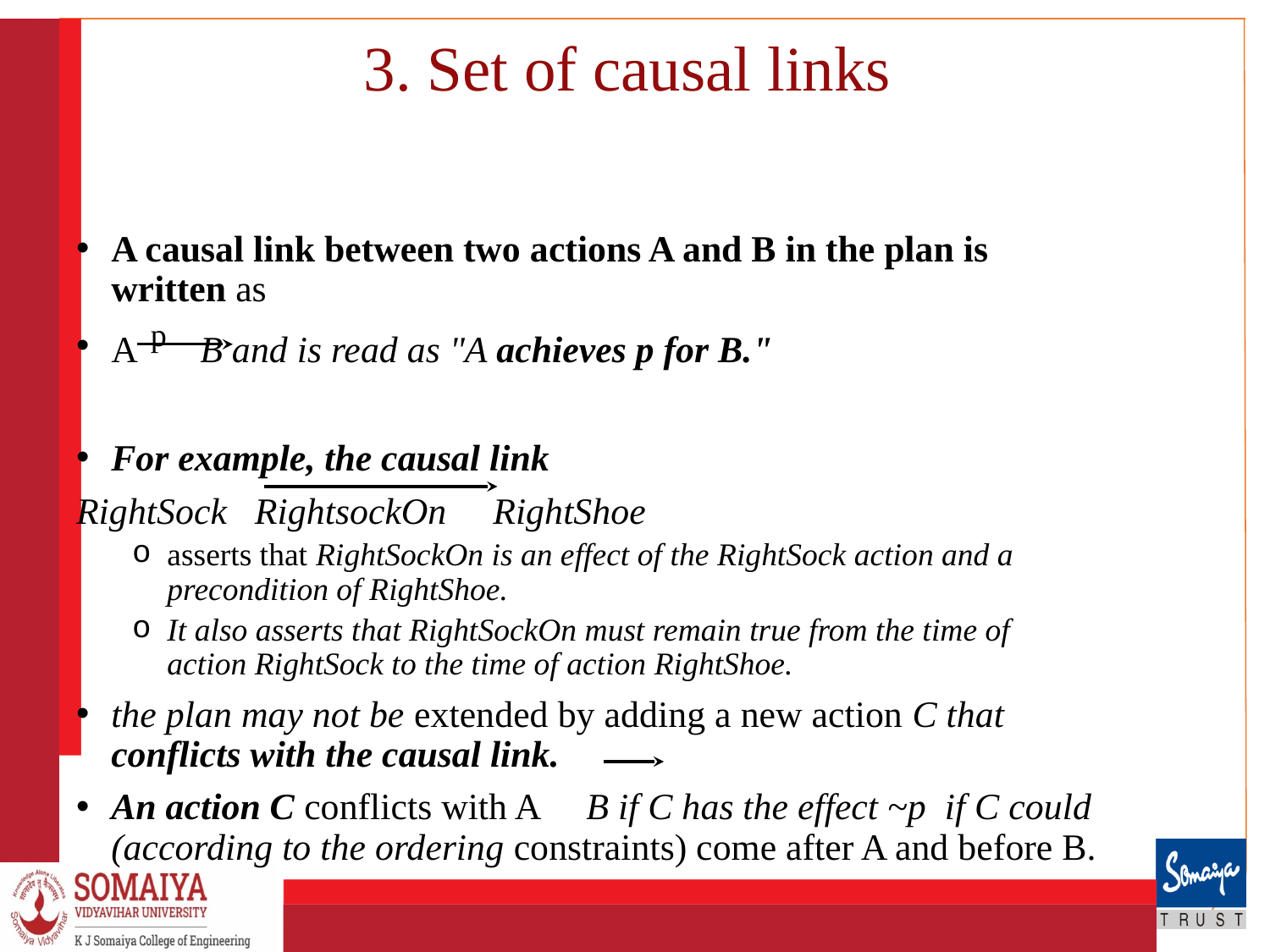

# 3. Set of causal links
A causal link between two actions A and B in the plan is written as
A  p    B and is read as "A achieves p for B."

For example, the causal link
RightSock   RightsockOn     RightShoe
asserts that RightSockOn is an effect of the RightSock action and a  precondition of RightShoe.
It also asserts that RightSockOn must remain true from the time of action RightSock to the time of action RightShoe.
the plan may not be extended by adding a new action C that conflicts with the causal link.
An action C conflicts with A     B if C has the effect ~p  if C could (according to the ordering constraints) come after A and before B.